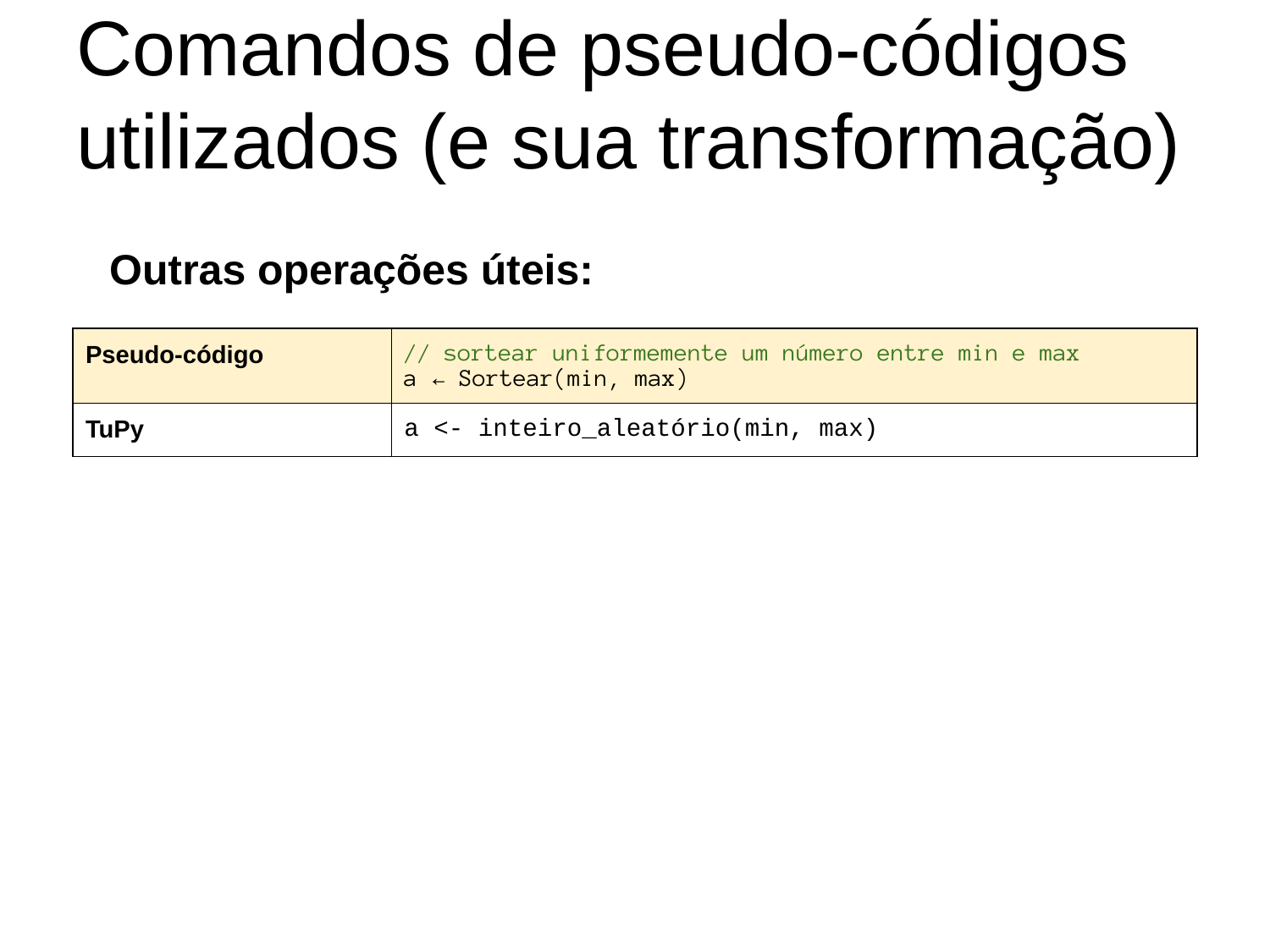

# Comandos de pseudo-códigos utilizados (e sua transformação)
Outras operações úteis:

| Pseudo-código | // sortear uniformemente um número entre min e max a ← Sortear(min, max) |
| --- | --- |
| TuPy | a <- inteiro\_aleatório(min, max) |